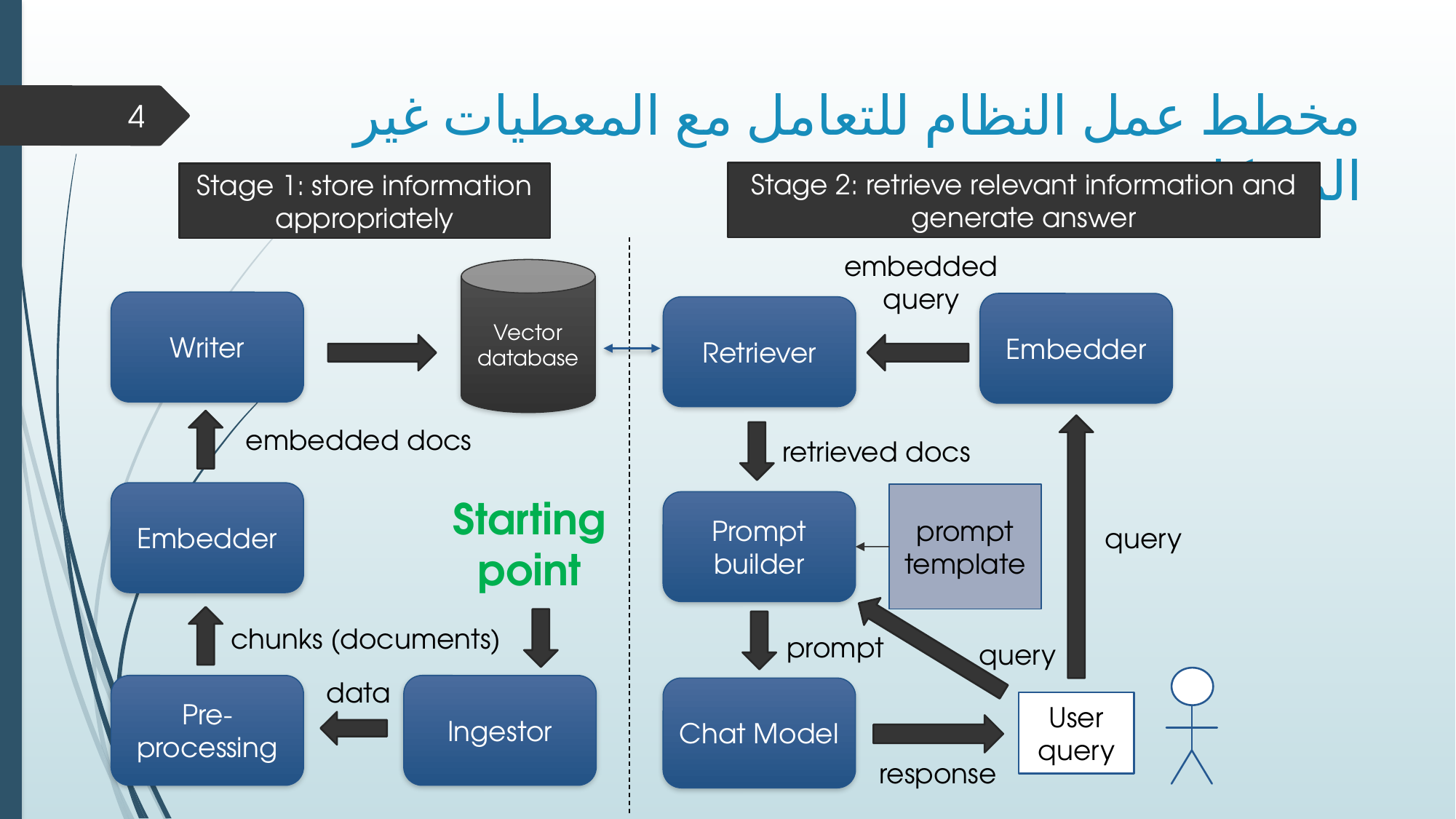

# مخطط عمل النظام للتعامل مع المعطيات غير المهيكلة
4
Stage 2: retrieve relevant information and generate answer
Stage 1: store information appropriately
embedded query
Vector
database
Writer
Embedder
Retriever

embedded docs

retrieved docs
Embedder
prompt template
Starting point
Prompt builder
query

chunks (documents)
prompt
query

data
Pre-processing
Ingestor
Chat Model
User query

response